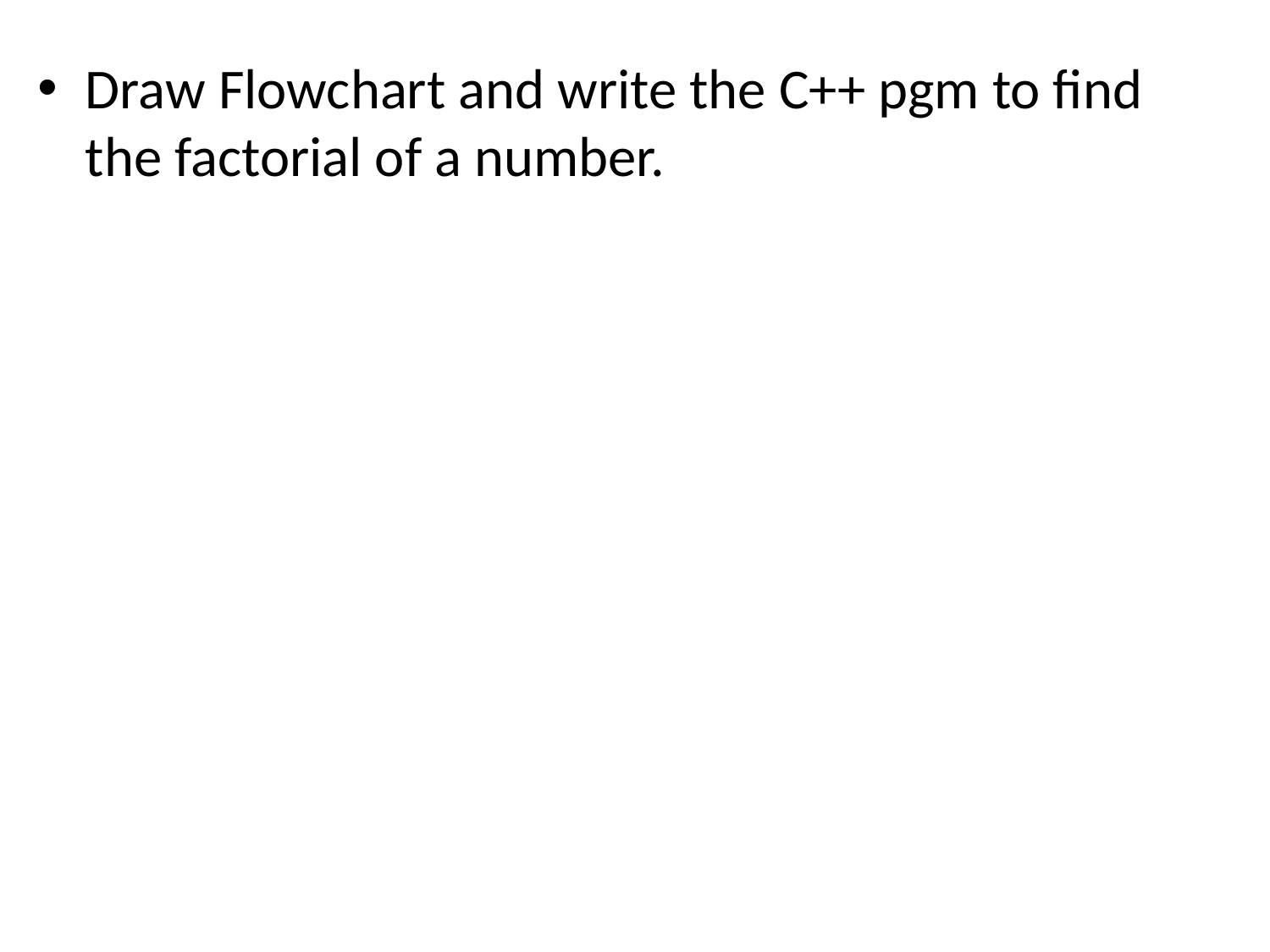

Draw Flowchart and write the C++ pgm to find the factorial of a number.